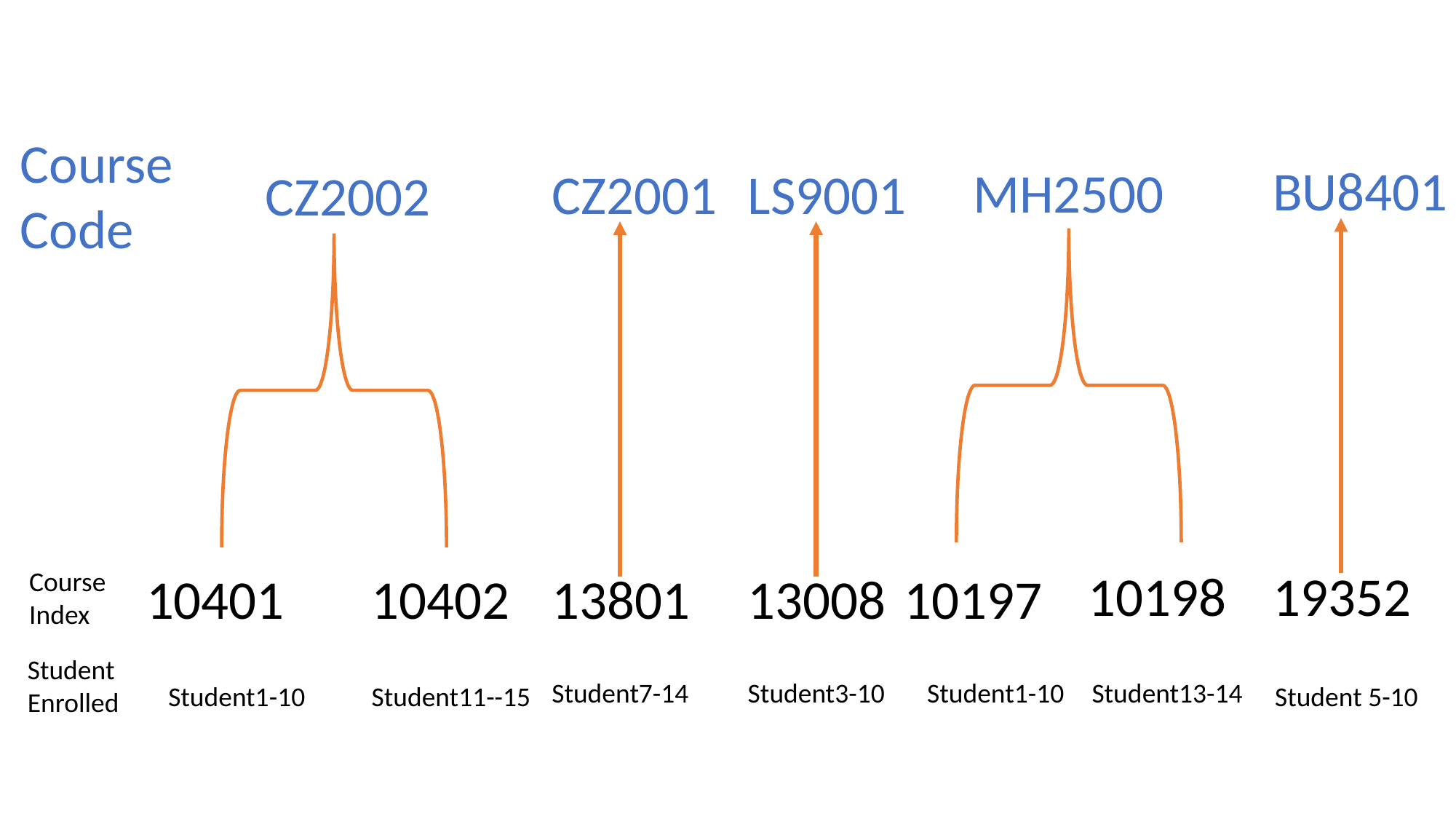

Course Code
BU8401
MH2500
CZ2001
LS9001
CZ2002

19352
10198
Course
Index
10401
13801
13008
10197
10402
Student
Enrolled
Student7-14
Student3-10
Student1-10
Student13-14
Student11--15
Student 5-10
Student1-10